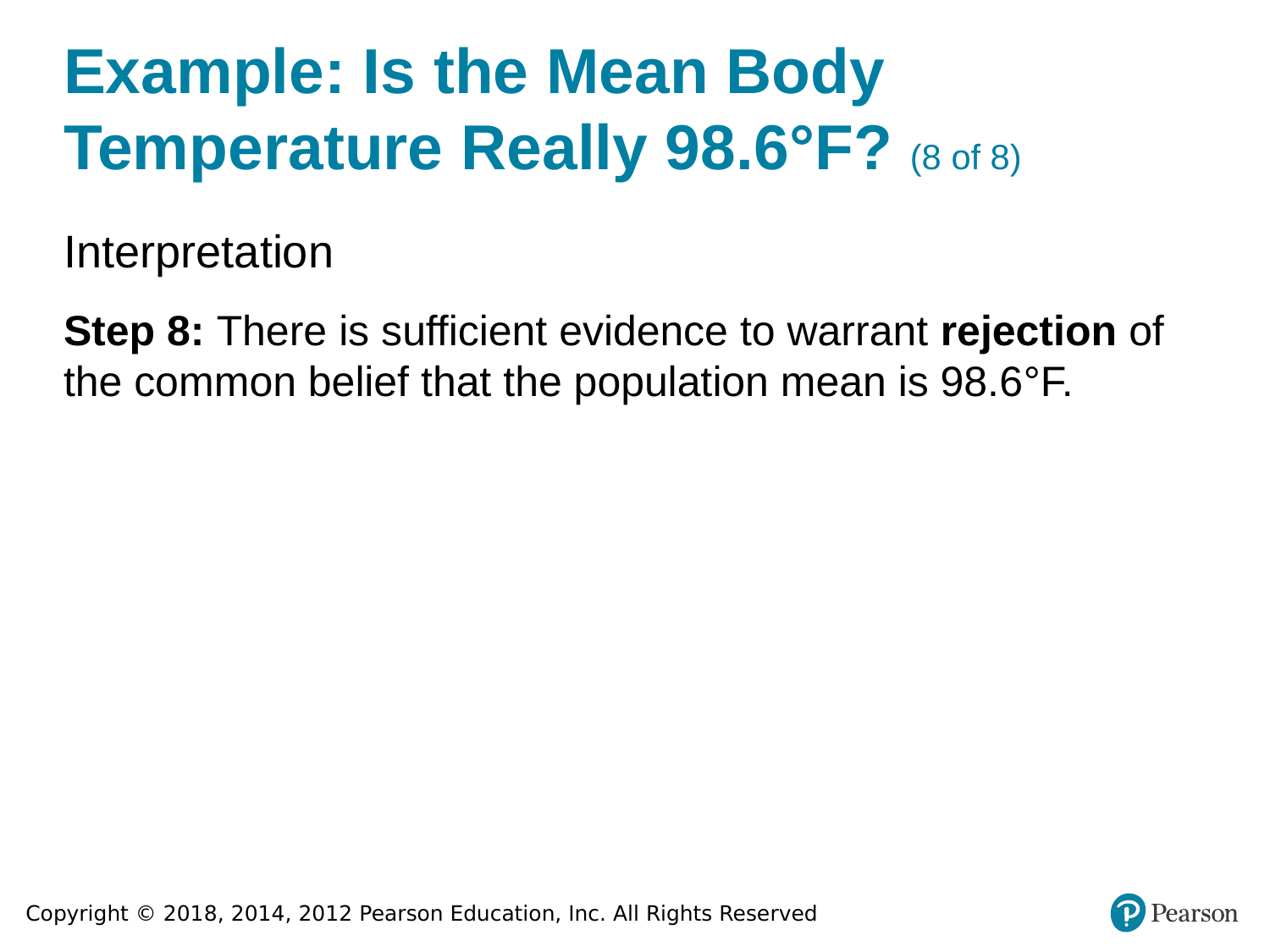

# Example: Is the Mean Body Temperature Really 98.6°F? (8 of 8)
Interpretation
Step 8: There is sufficient evidence to warrant rejection of the common belief that the population mean is 98.6°F.